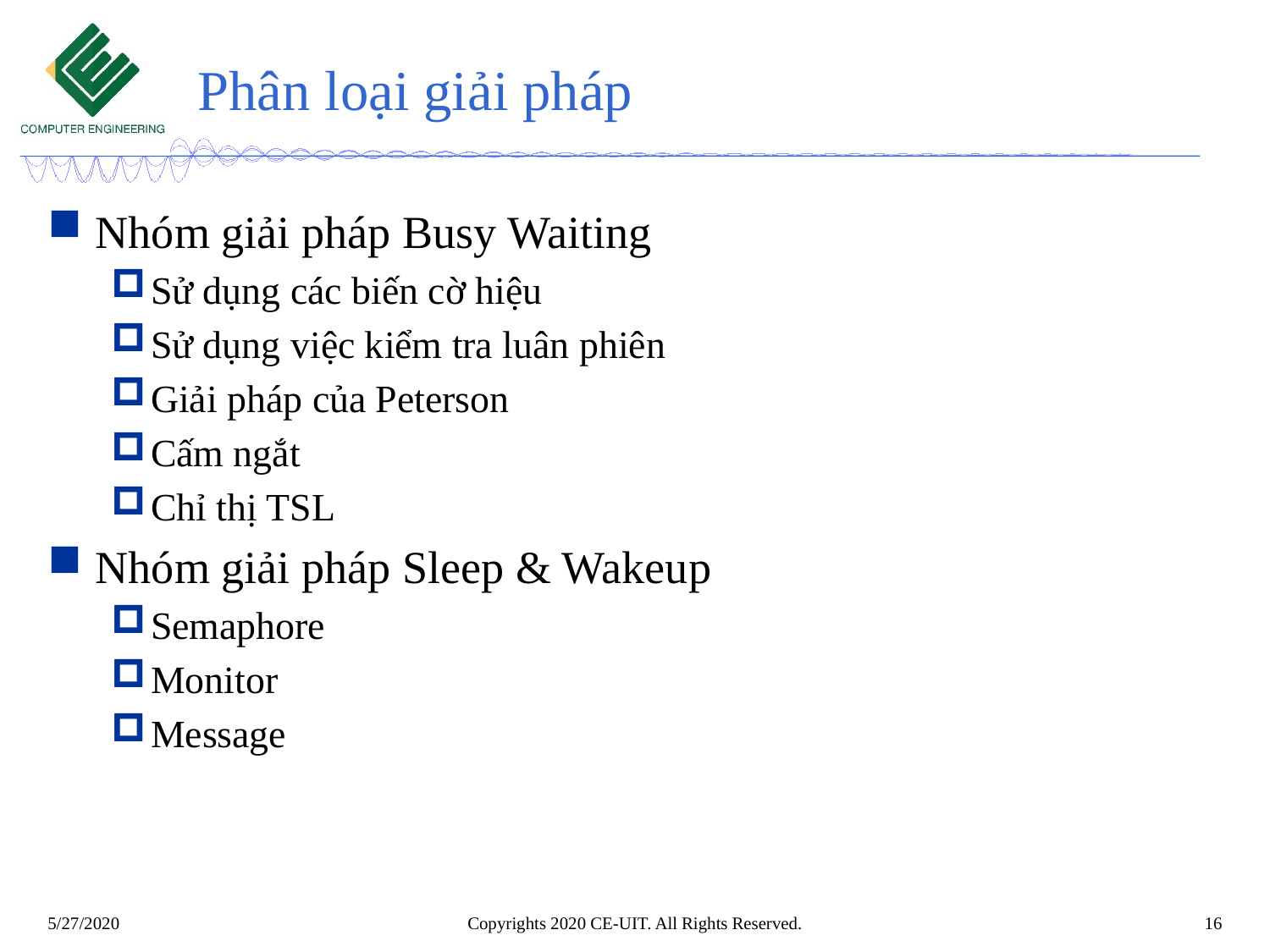

# Phân loại giải pháp
Nhóm giải pháp Busy Waiting
Sử dụng các biến cờ hiệu
Sử dụng việc kiểm tra luân phiên
Giải pháp của Peterson
Cấm ngắt
Chỉ thị TSL
Nhóm giải pháp Sleep & Wakeup
Semaphore
Monitor
Message

Copyrights 2020 CE-UIT. All Rights Reserved.
16
5/27/2020